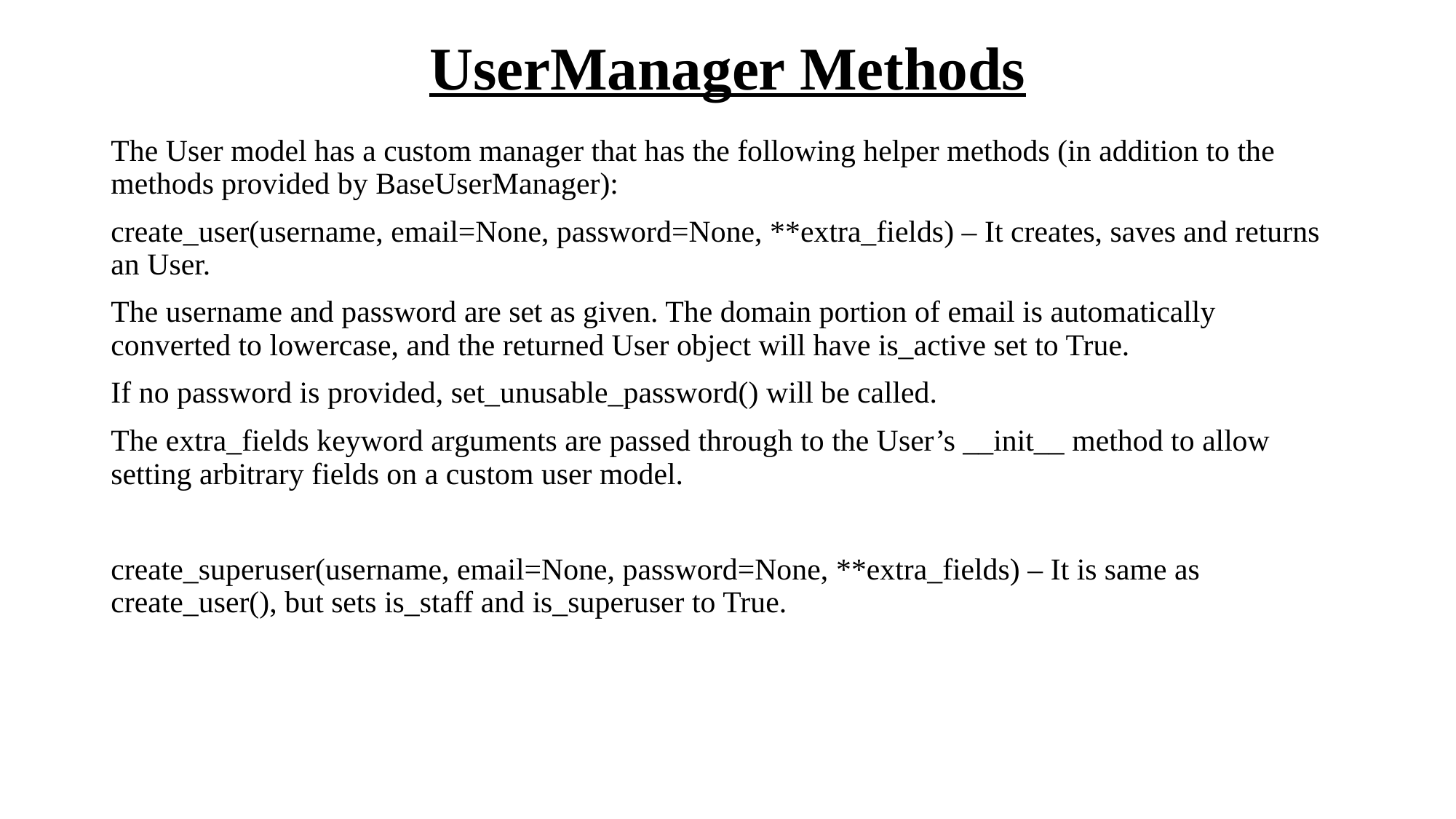

# UserManager Methods
The User model has a custom manager that has the following helper methods (in addition to the methods provided by BaseUserManager):
create_user(username, email=None, password=None, **extra_fields) – It creates, saves and returns an User.
The username and password are set as given. The domain portion of email is automatically converted to lowercase, and the returned User object will have is_active set to True.
If no password is provided, set_unusable_password() will be called.
The extra_fields keyword arguments are passed through to the User’s __init__ method to allow setting arbitrary fields on a custom user model.

create_superuser(username, email=None, password=None, **extra_fields) – It is same as create_user(), but sets is_staff and is_superuser to True.